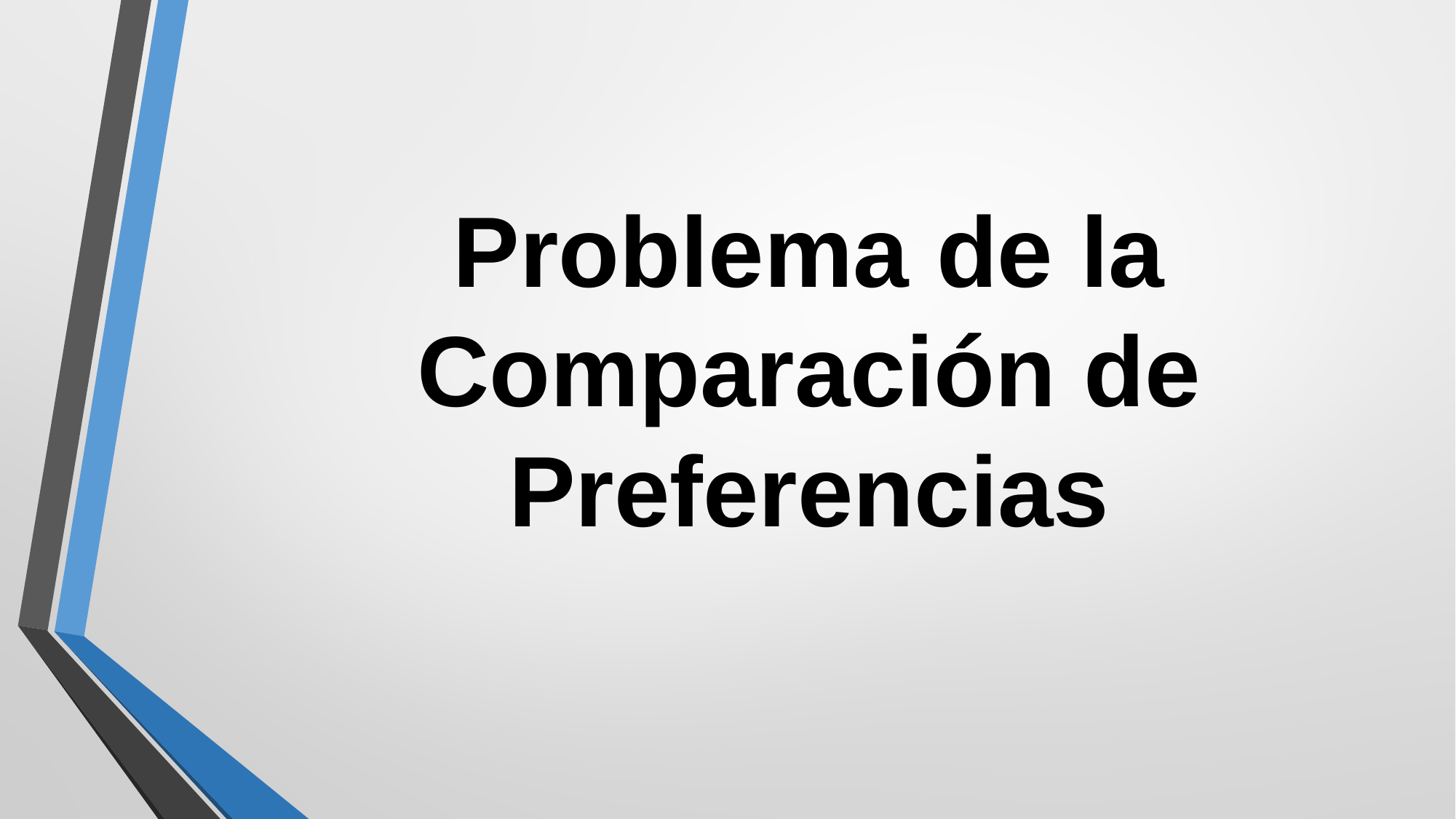

# Problema de la Comparación de Preferencias